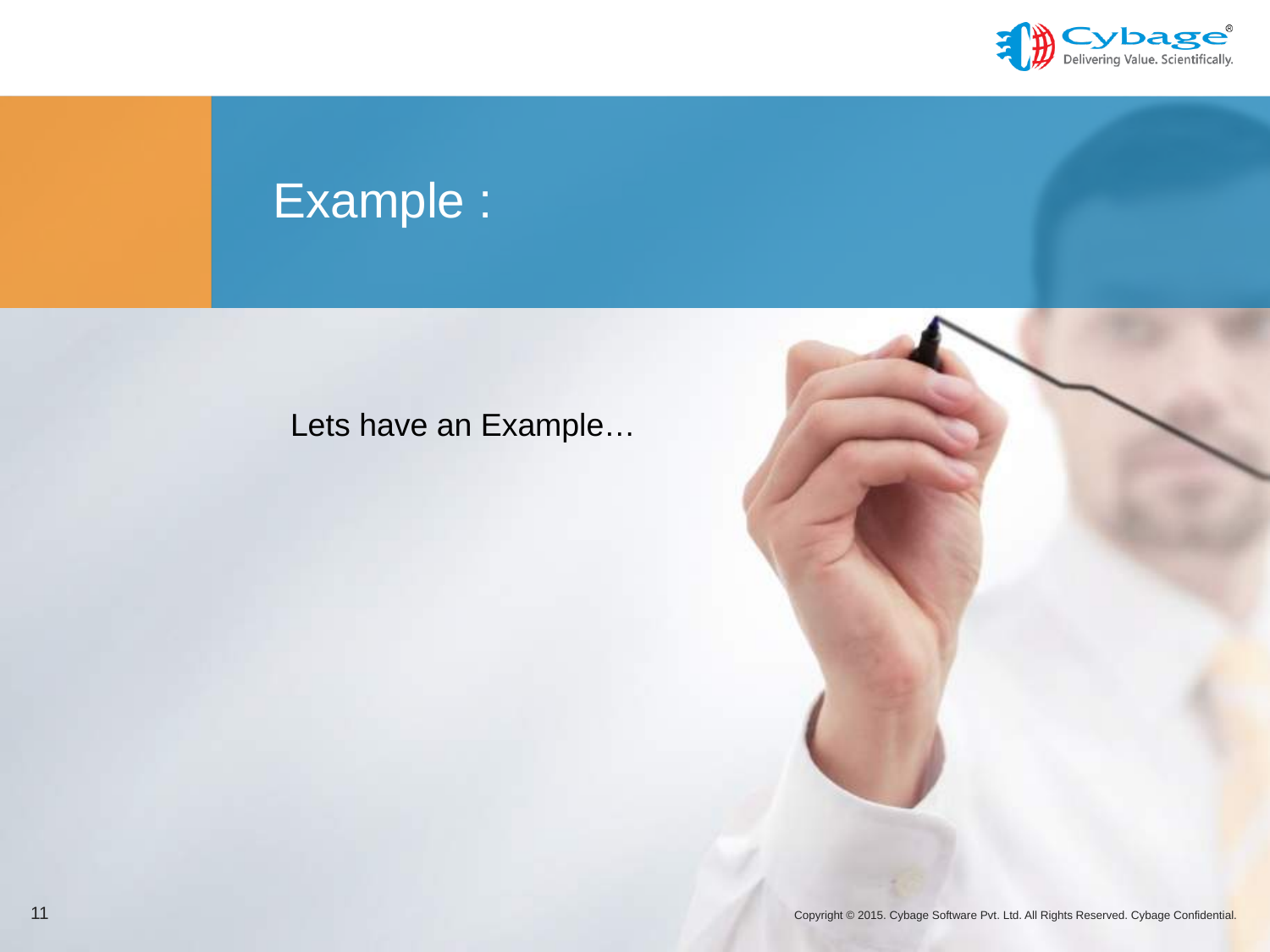

# Example :
Lets have an Example…
11